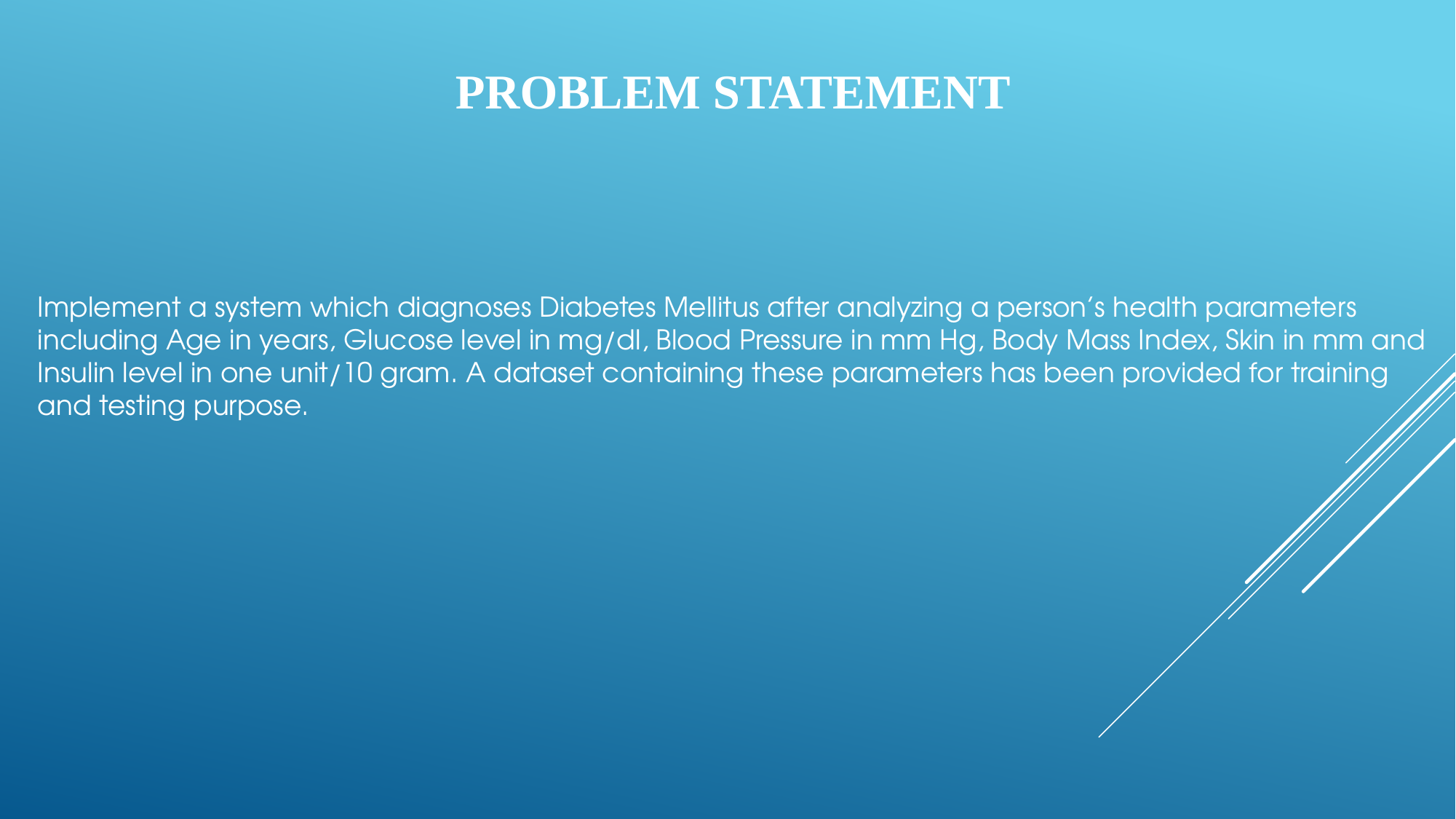

PROBLEM STATEMENT
Implement a system which diagnoses Diabetes Mellitus after analyzing a person’s health parameters including Age in years, Glucose level in mg/dl, Blood Pressure in mm Hg, Body Mass Index, Skin in mm and Insulin level in one unit/10 gram. A dataset containing these parameters has been provided for training and testing purpose.